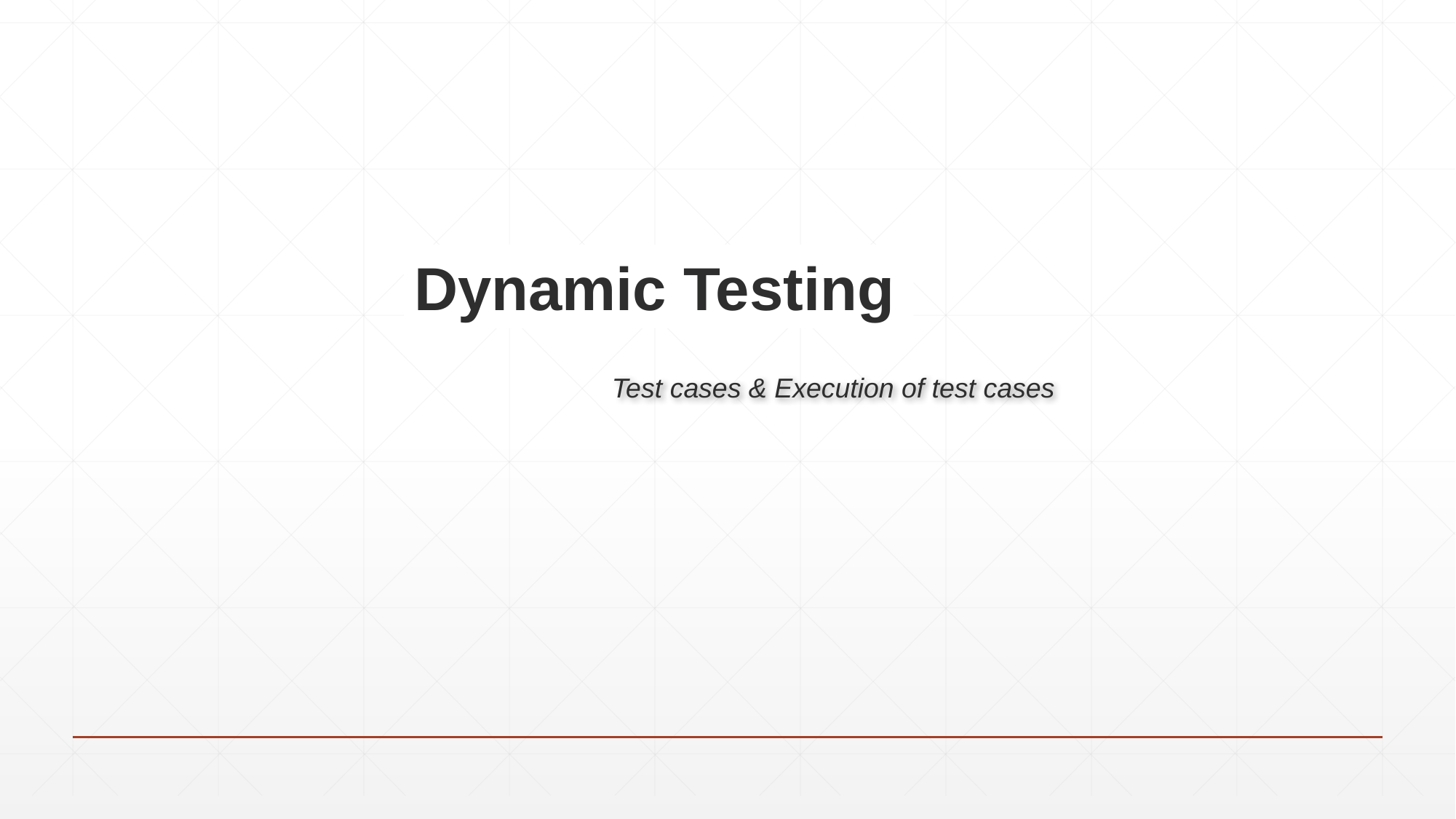

Dynamic Testing
Test cases & Execution of test cases